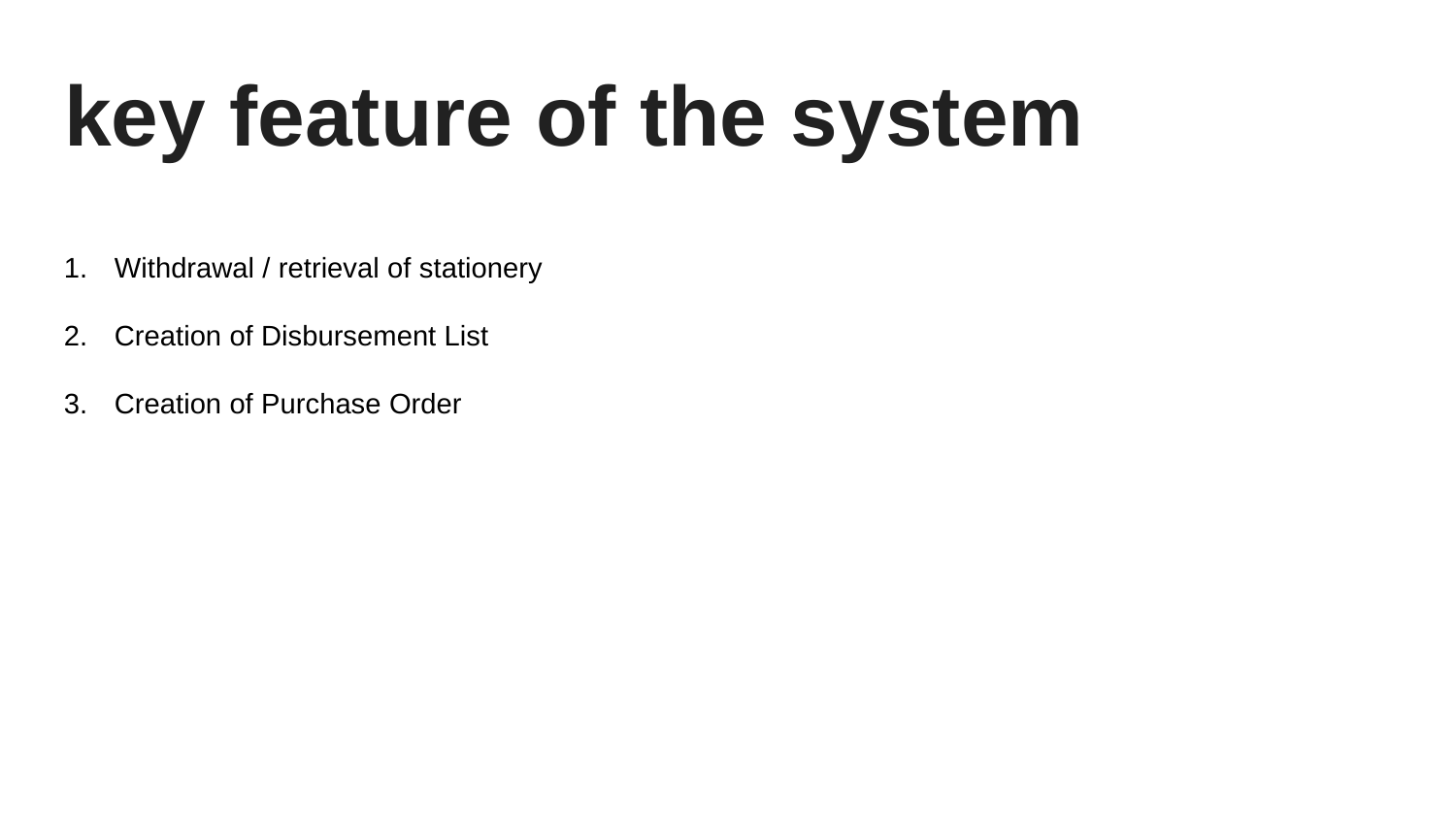

key feature of the system

Withdrawal / retrieval of stationery

Creation of Disbursement List

Creation of Purchase Order